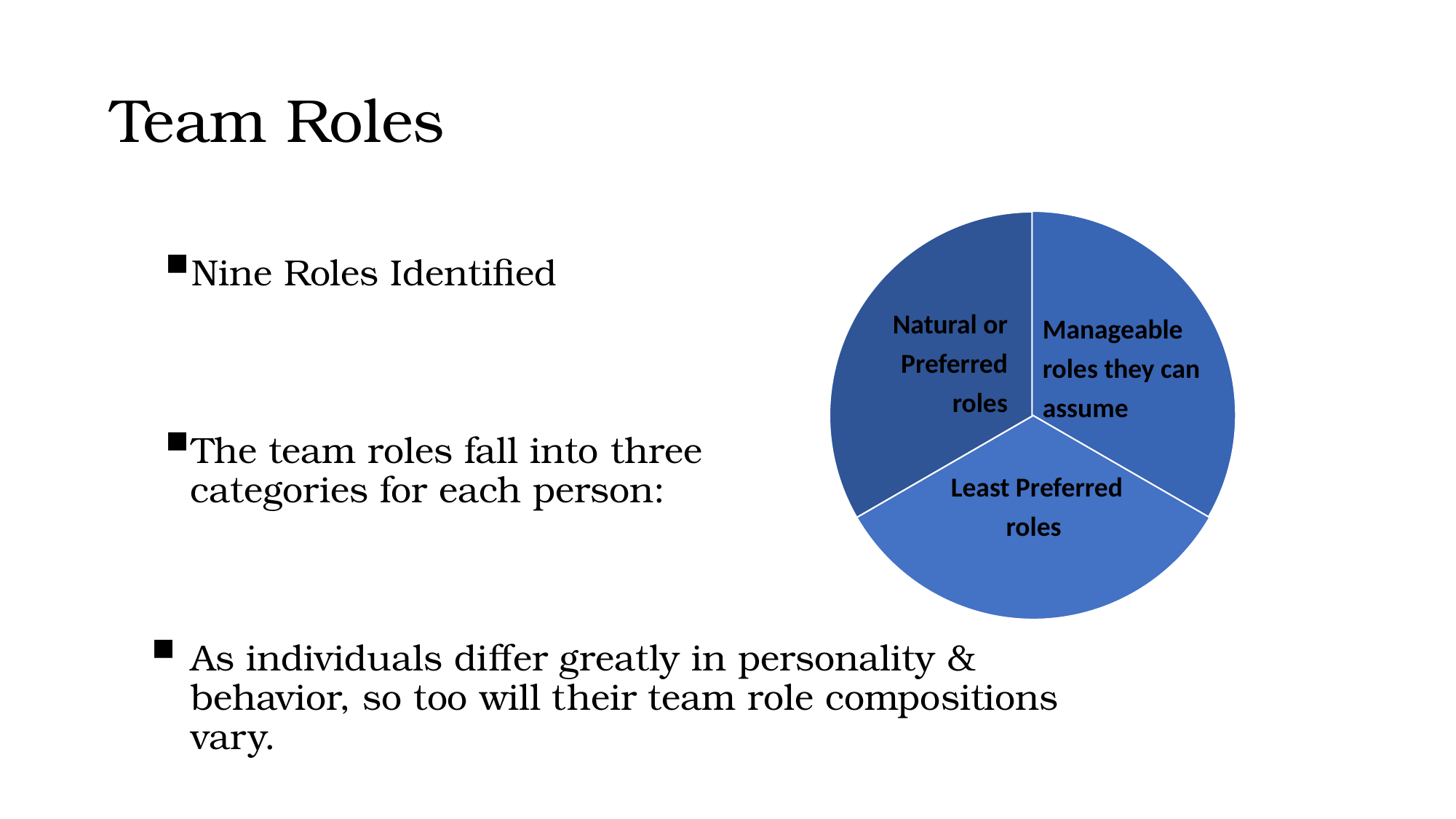

# Team Roles

Nine Roles Identified

The team roles fall into three categories for each person:

Manageable roles they can assume

Natural or Preferred roles

Least Preferred roles

As individuals differ greatly in personality & behavior, so too will their team role compositions vary.